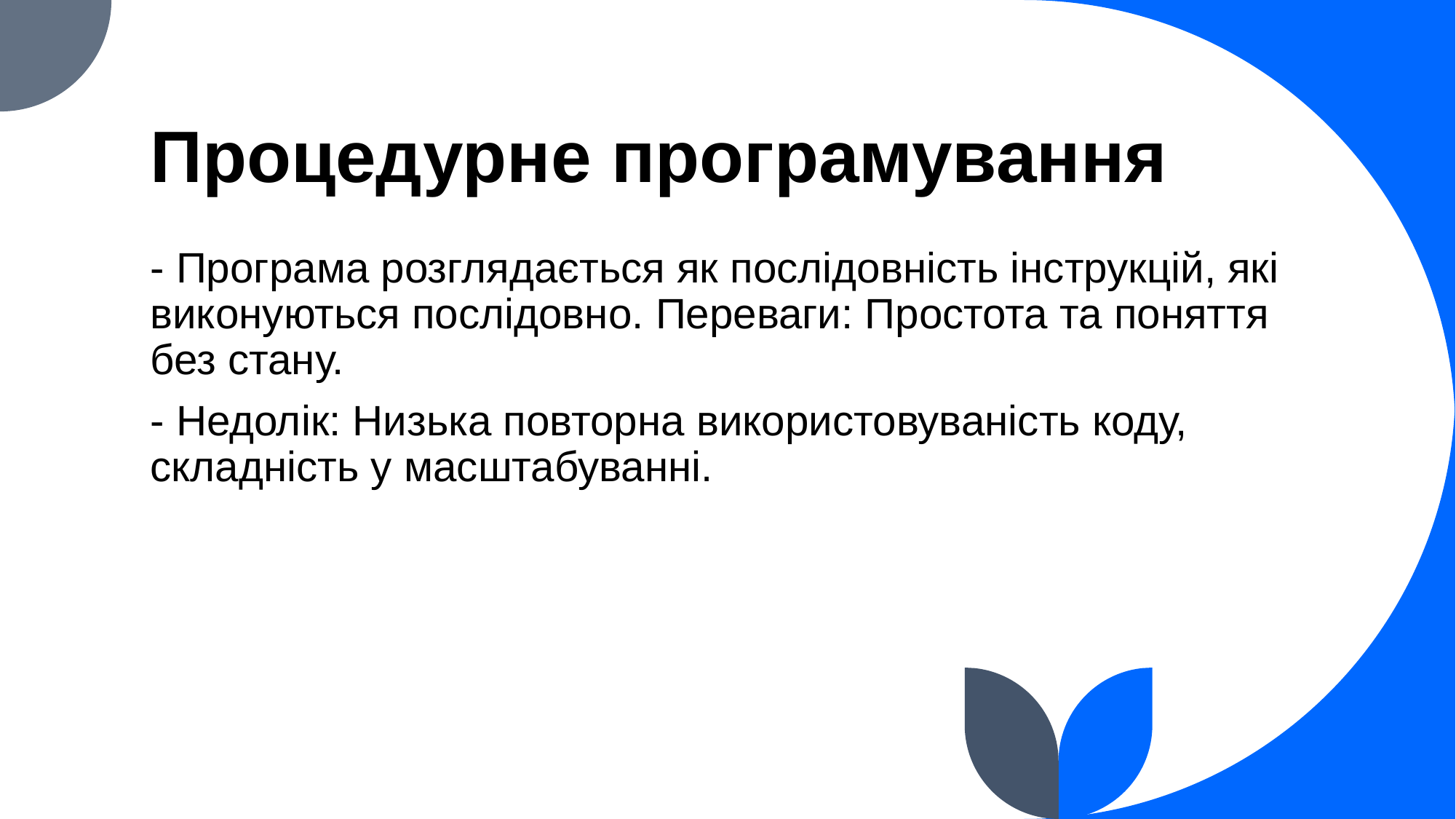

# Процедурне програмування
- Програма розглядається як послідовність інструкцій, які виконуються послідовно. Переваги: Простота та поняття без стану.
- Недолік: Низька повторна використовуваність коду, складність у масштабуванні.